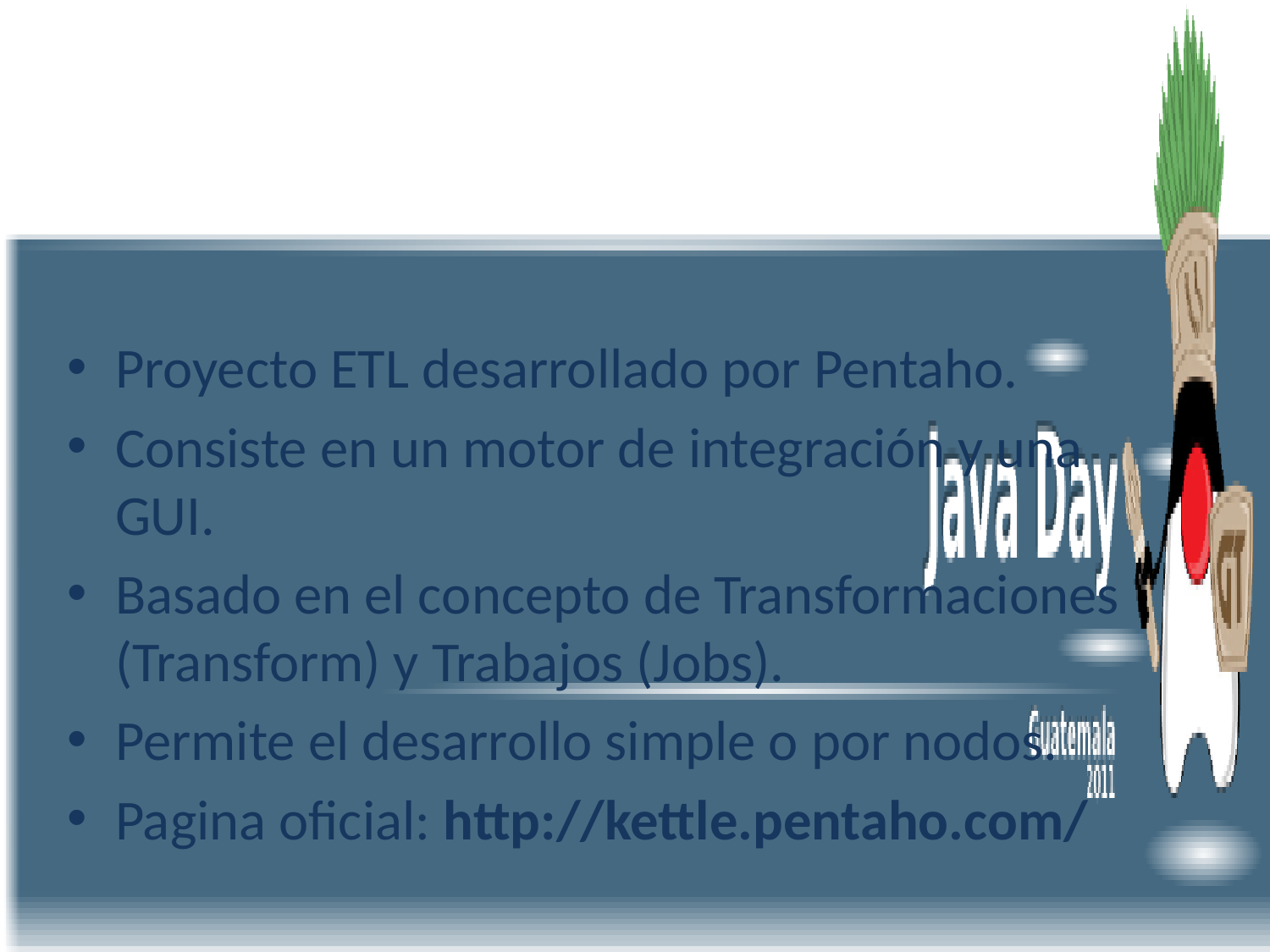

# Kettle

Proyecto ETL desarrollado por Pentaho.
Consiste en un motor de integración y una GUI.
Basado en el concepto de Transformaciones (Transform) y Trabajos (Jobs).
Permite el desarrollo simple o por nodos.
Pagina oficial: http://kettle.pentaho.com/